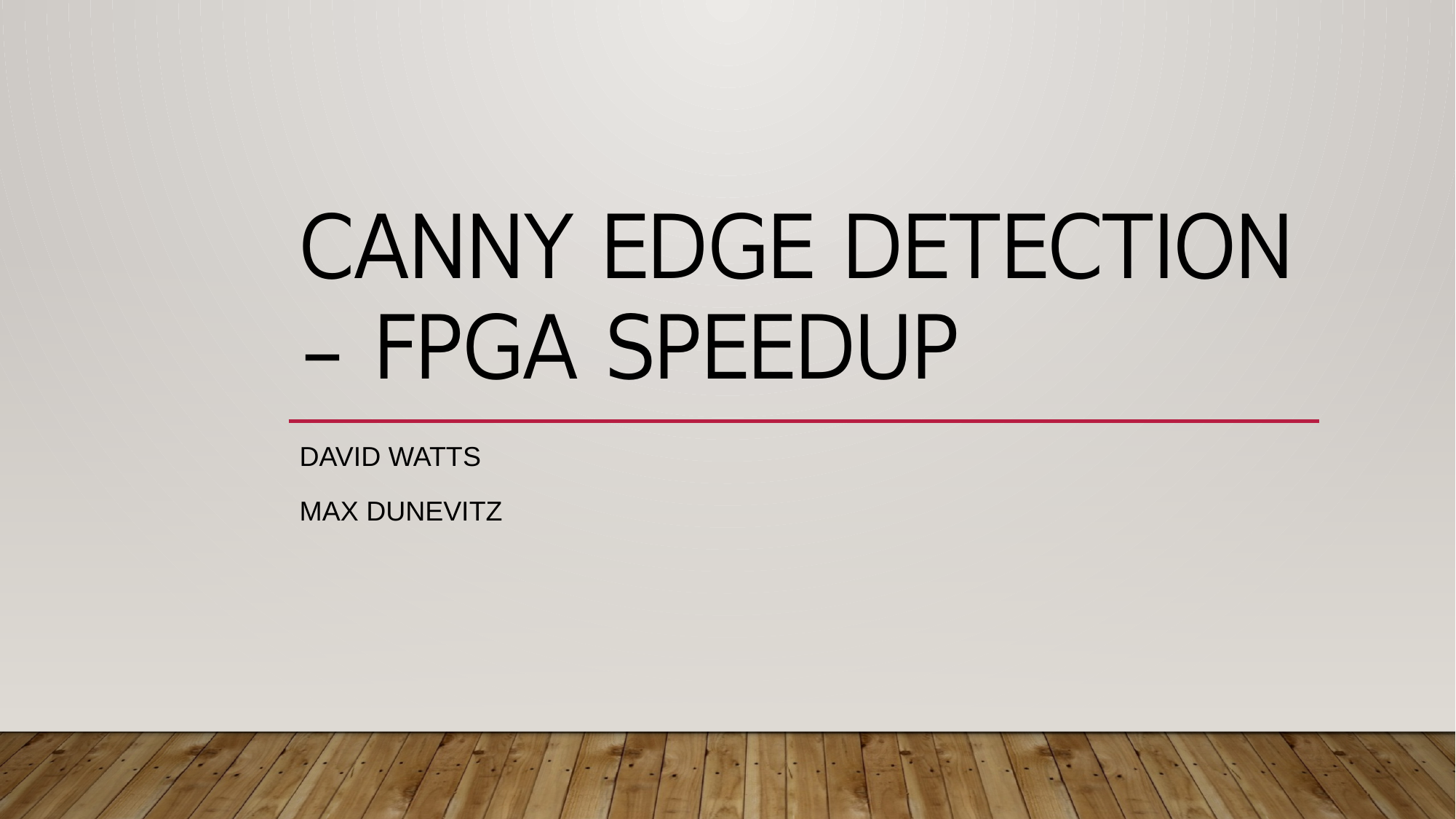

# Canny edge detection – fpga speedup
David watts
Max dunevitz